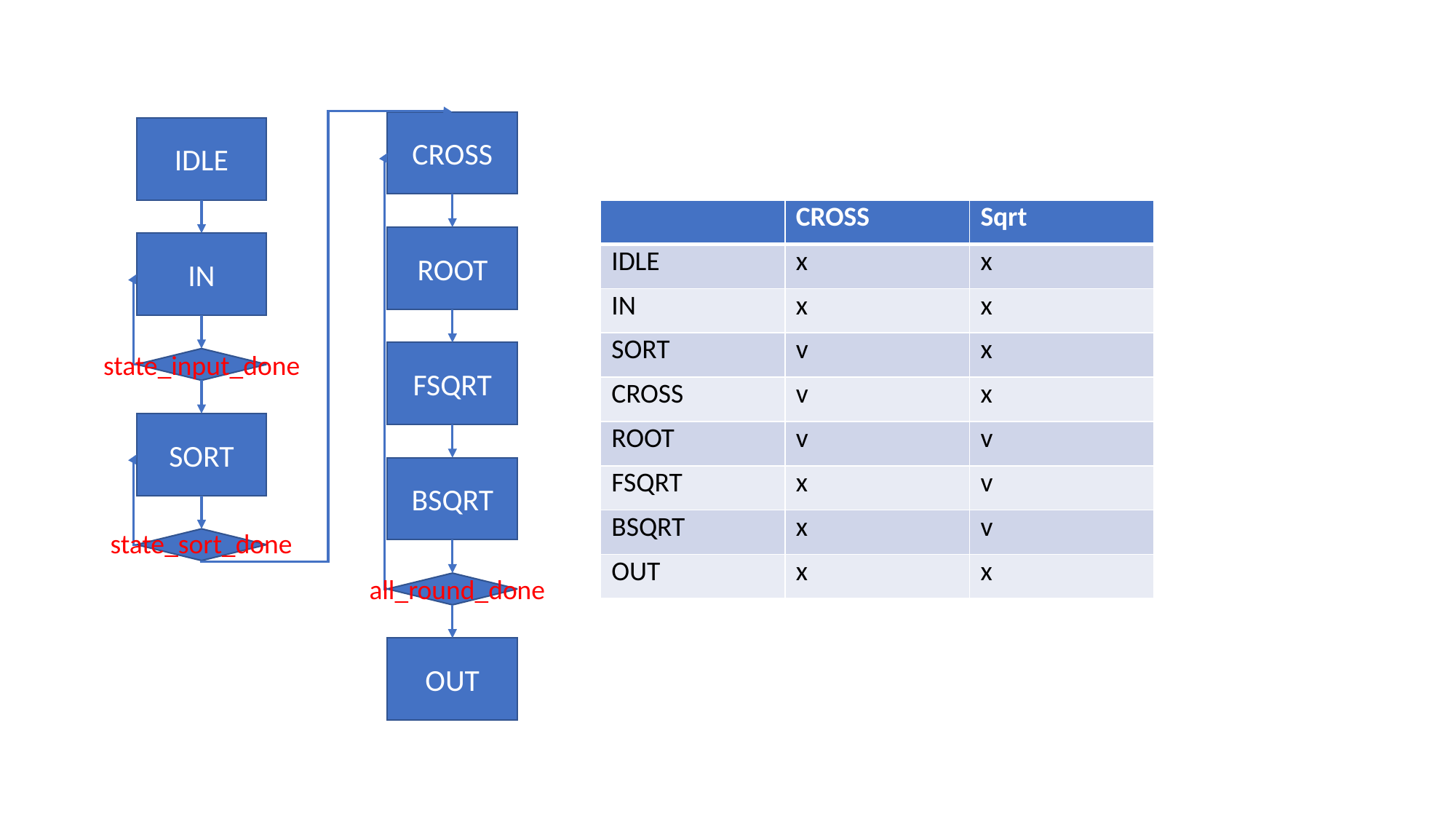

CROSS
IDLE
|  | CROSS | Sqrt |
| --- | --- | --- |
| IDLE | x | x |
| IN | x | x |
| SORT | v | x |
| CROSS | v | x |
| ROOT | v | v |
| FSQRT | x | v |
| BSQRT | x | v |
| OUT | x | x |
ROOT
IN
state_input_done
FSQRT

SORT
BSQRT
state_sort_done

all_round_done

OUT